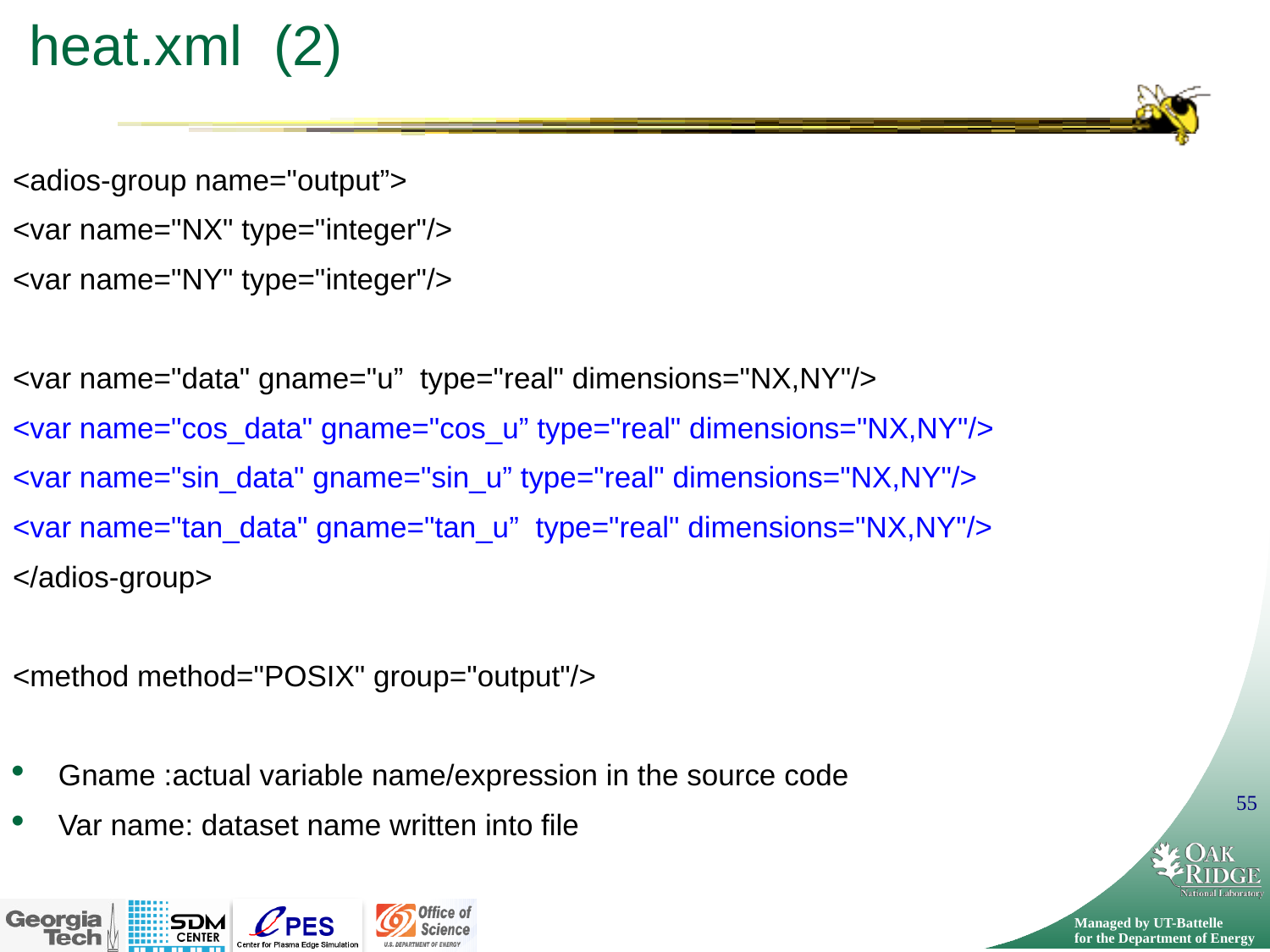

# heat.xml  (2)
<adios-group name="output”>
<var name="NX" type="integer"/>
<var name="NY" type="integer"/>

<var name="data" gname="u”  type="real" dimensions="NX,NY"/>
<var name="cos_data" gname="cos_u” type="real" dimensions="NX,NY"/>
<var name="sin_data" gname="sin_u” type="real" dimensions="NX,NY"/>
<var name="tan_data" gname="tan_u”  type="real" dimensions="NX,NY"/>
</adios-group>

<method method="POSIX" group="output"/>

Gname :actual variable name/expression in the source code
Var name: dataset name written into file